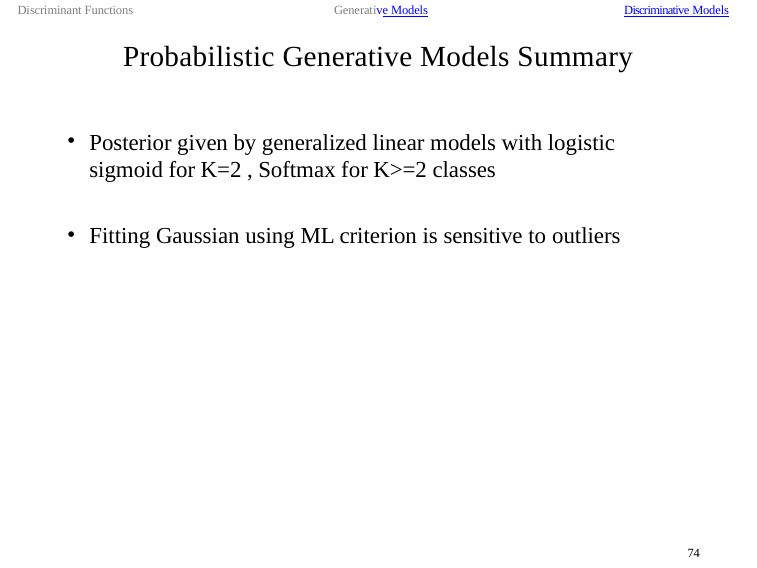

Discriminant Functions	Generative Models
Discriminative Models
Probabilistic Generative Models Summary
Posterior given by generalized linear models with logistic sigmoid for K=2 , Softmax for K>=2 classes

Fitting Gaussian using ML criterion is sensitive to outliers
74